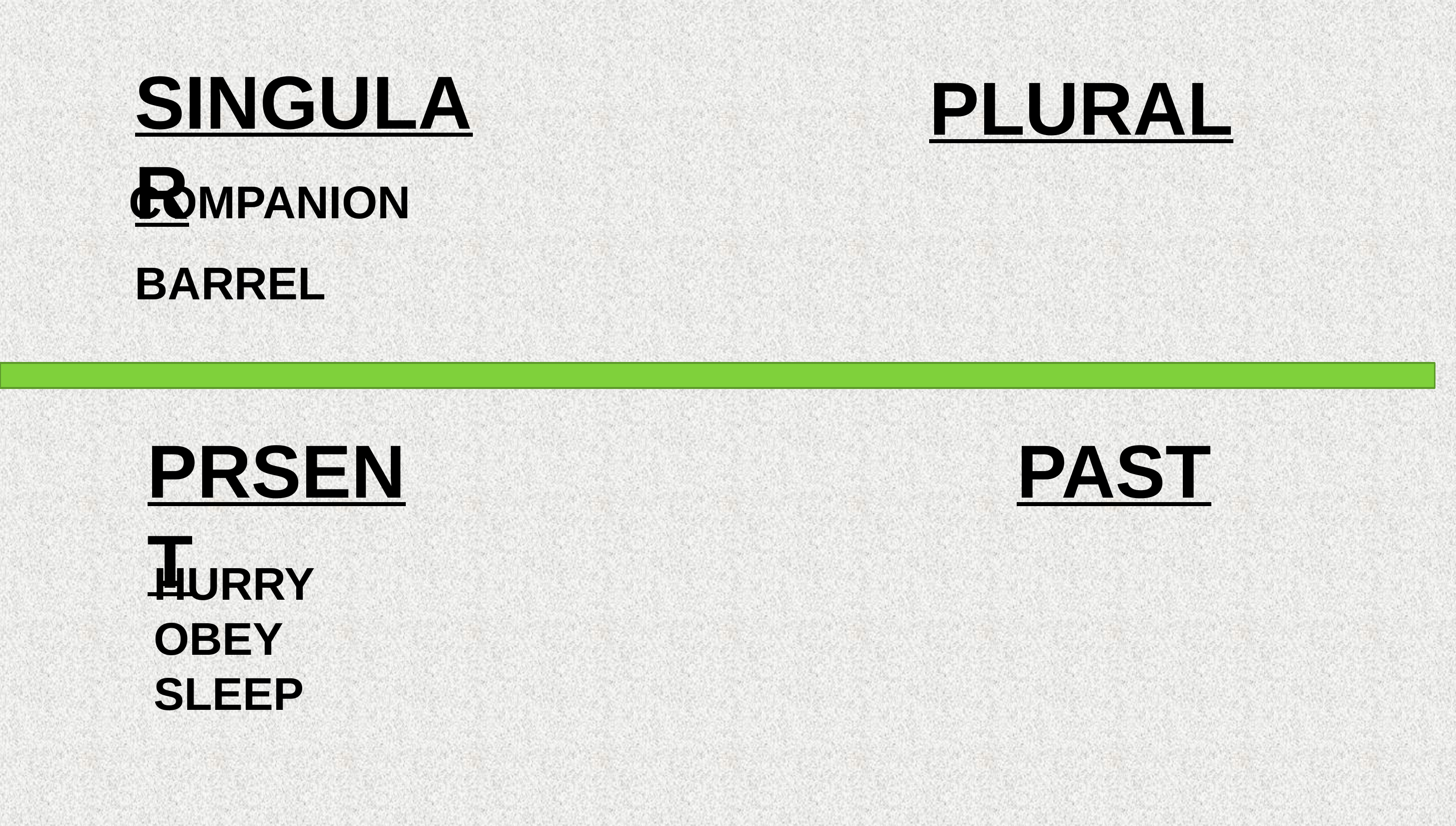

SINGULAR
PLURAL
COMPANION
BARREL

PRSENT
PAST
HURRY
OBEY
SLEEP